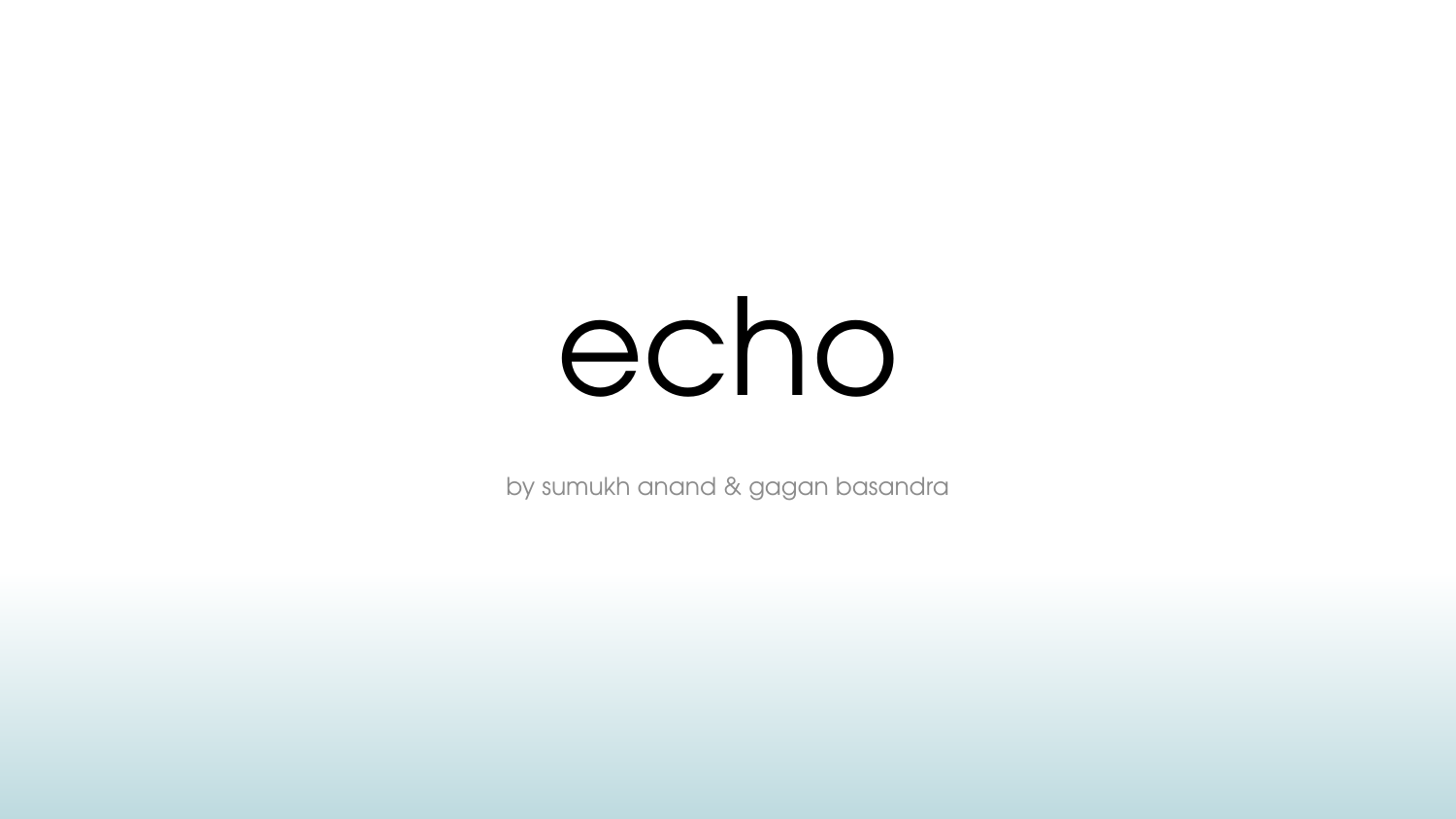

# echo
by sumukh anand & gagan basandra